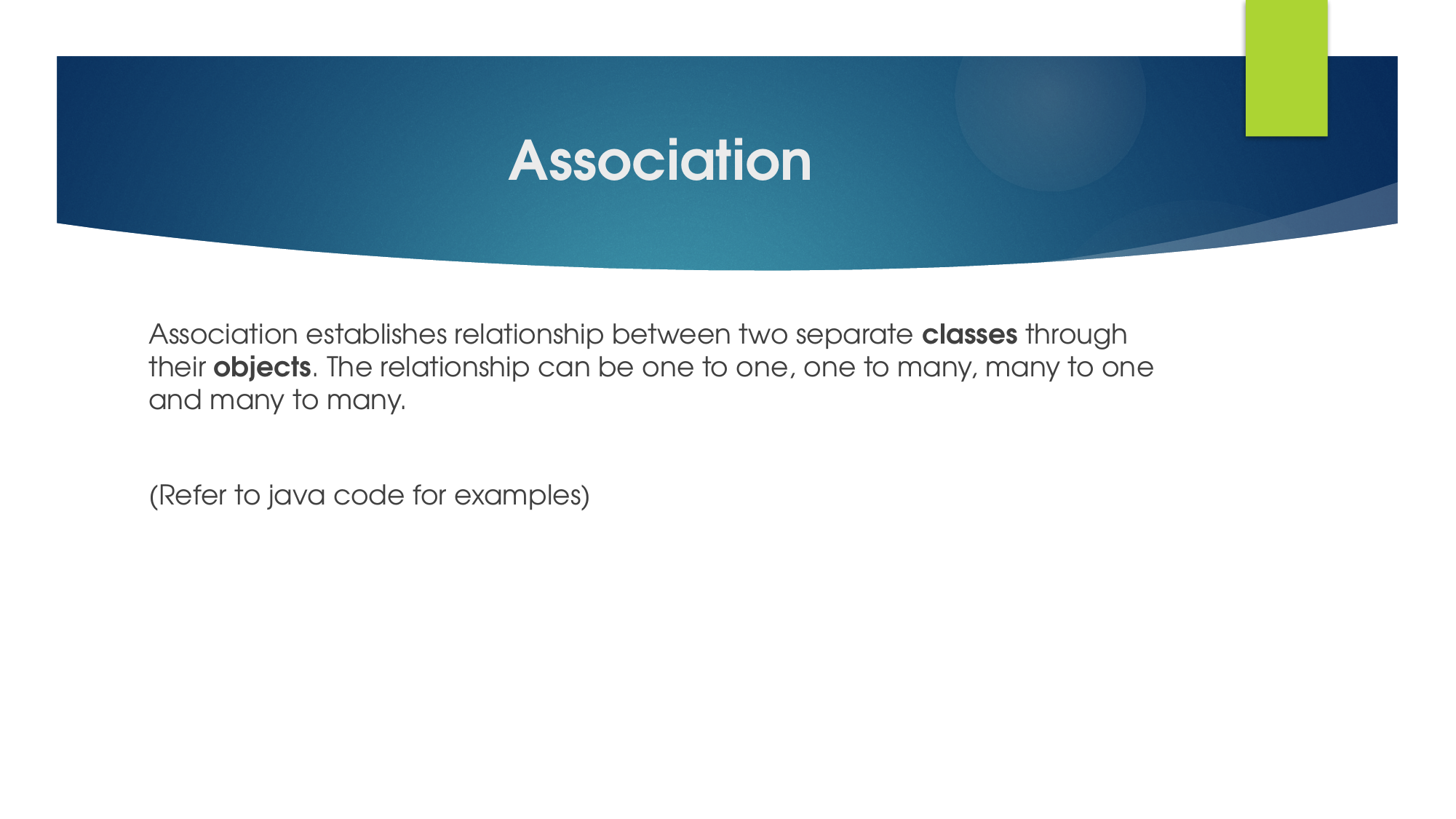

# Association
Association establishes relationship between two separate classes through their objects. The relationship can be one to one, one to many, many to one and many to many.

(Refer to java code for examples)